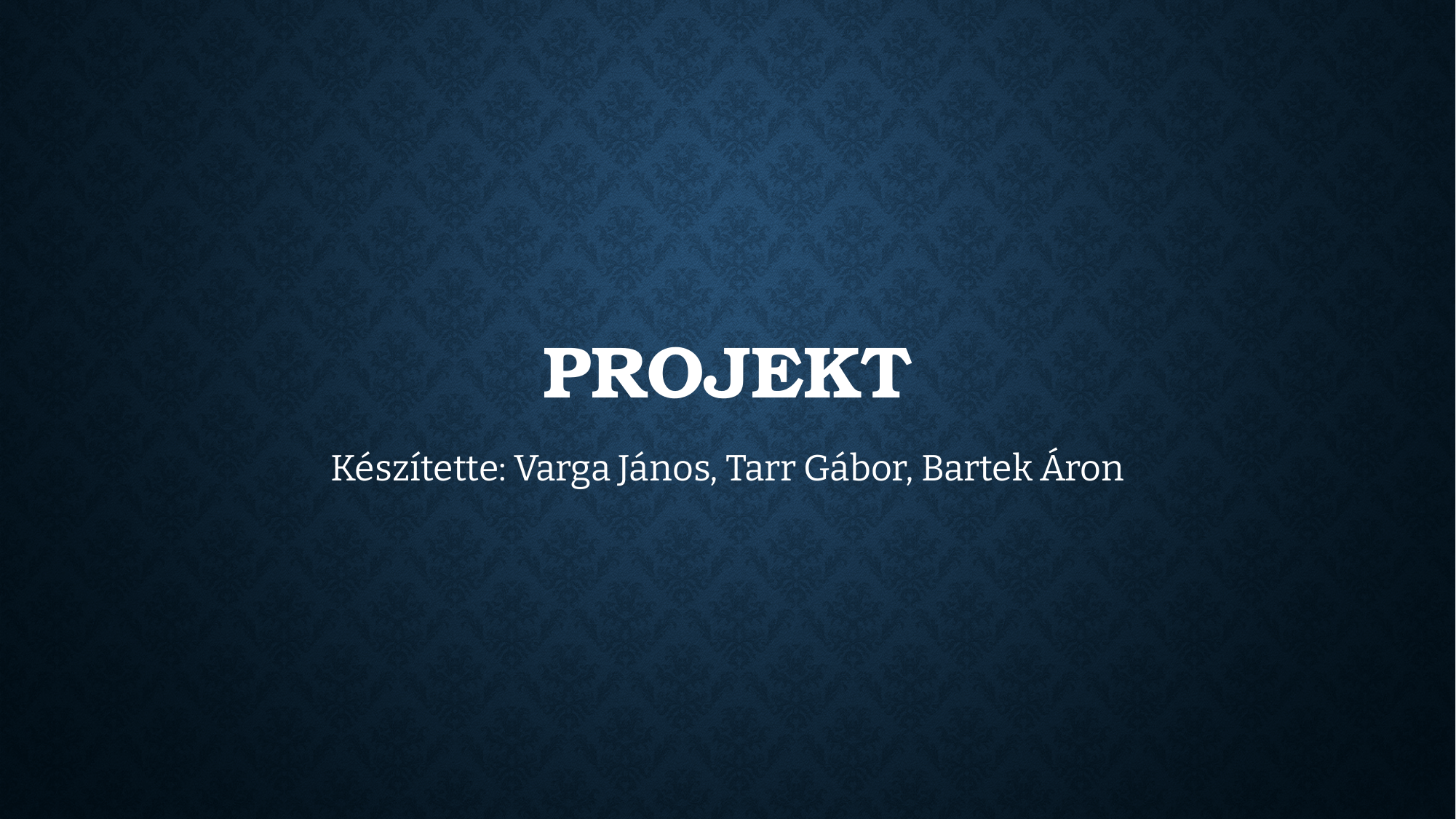

# Projekt
Készítette: Varga János, Tarr Gábor, Bartek Áron